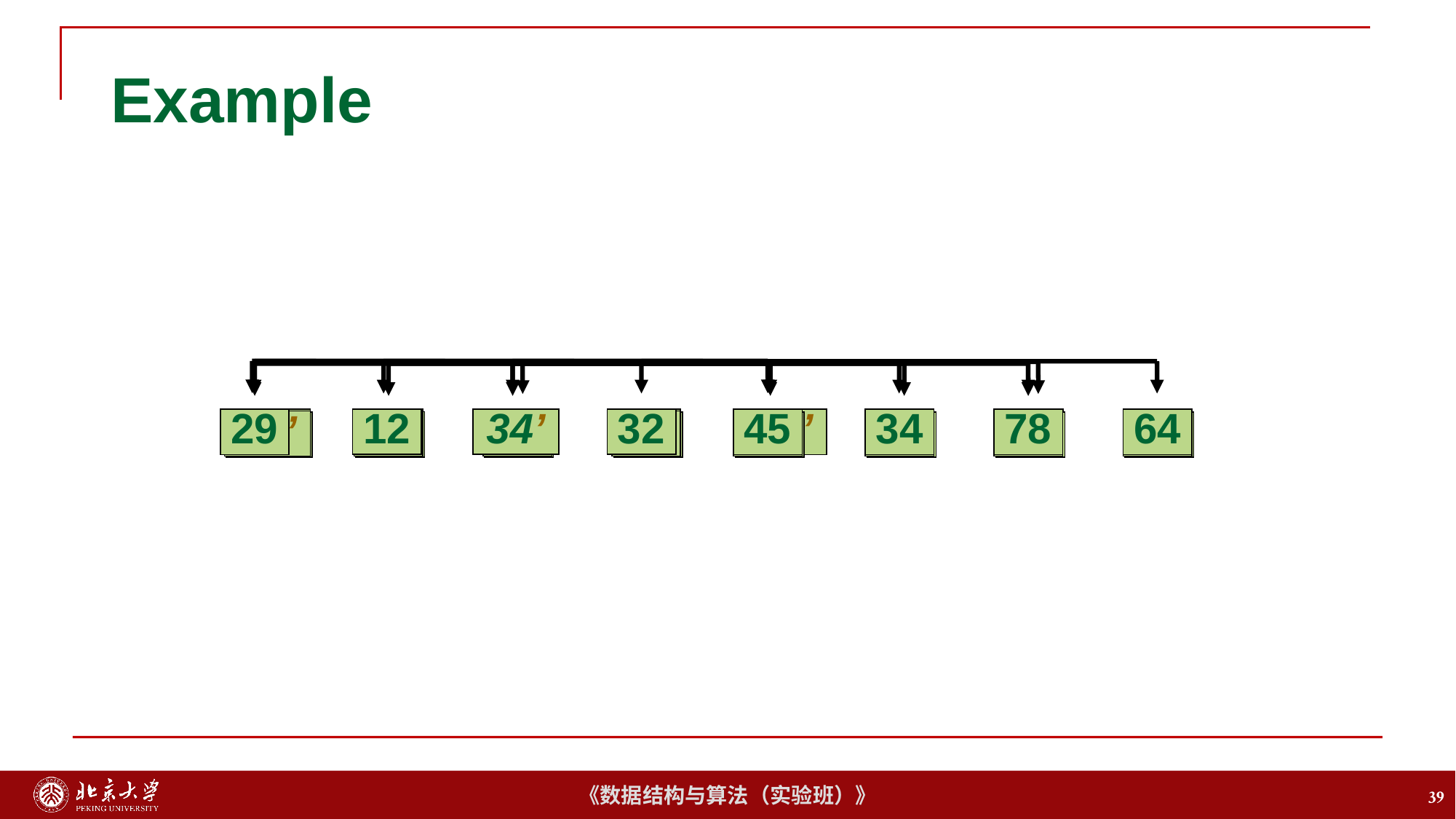

# Example

32
29
12
34’
32
34’
12
45
34
78
64
29
45
34
78
12
45
34’
32
34
78
29
64
64
32
29
34’
12
45
34
78
64
32
34’
78
12
45
34
29
64
39